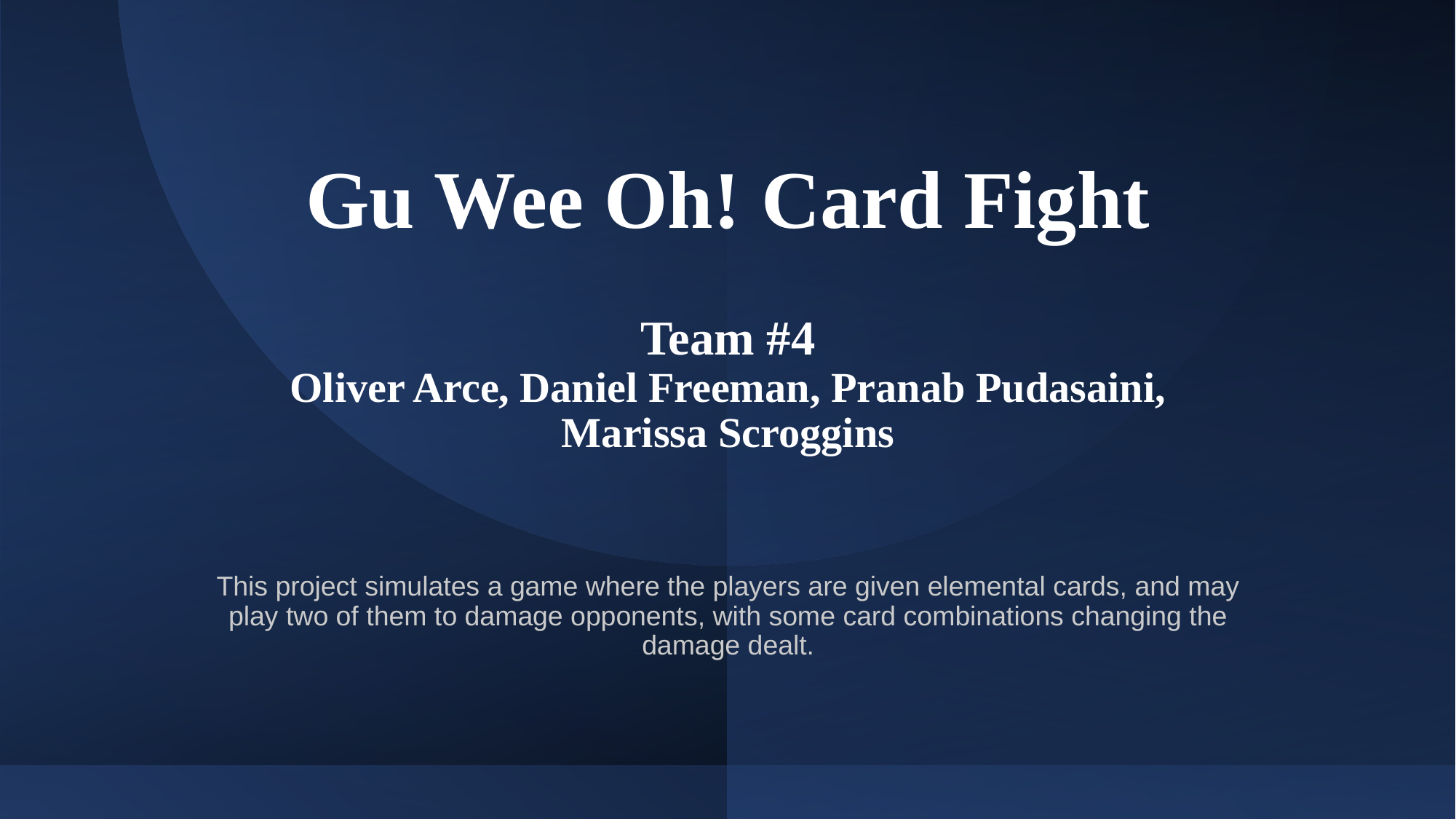

# Gu Wee Oh! Card Fight Team #4 Oliver Arce, Daniel Freeman, Pranab Pudasaini, Marissa Scroggins
This project simulates a game where the players are given elemental cards, and may play two of them to damage opponents, with some card combinations changing the damage dealt.